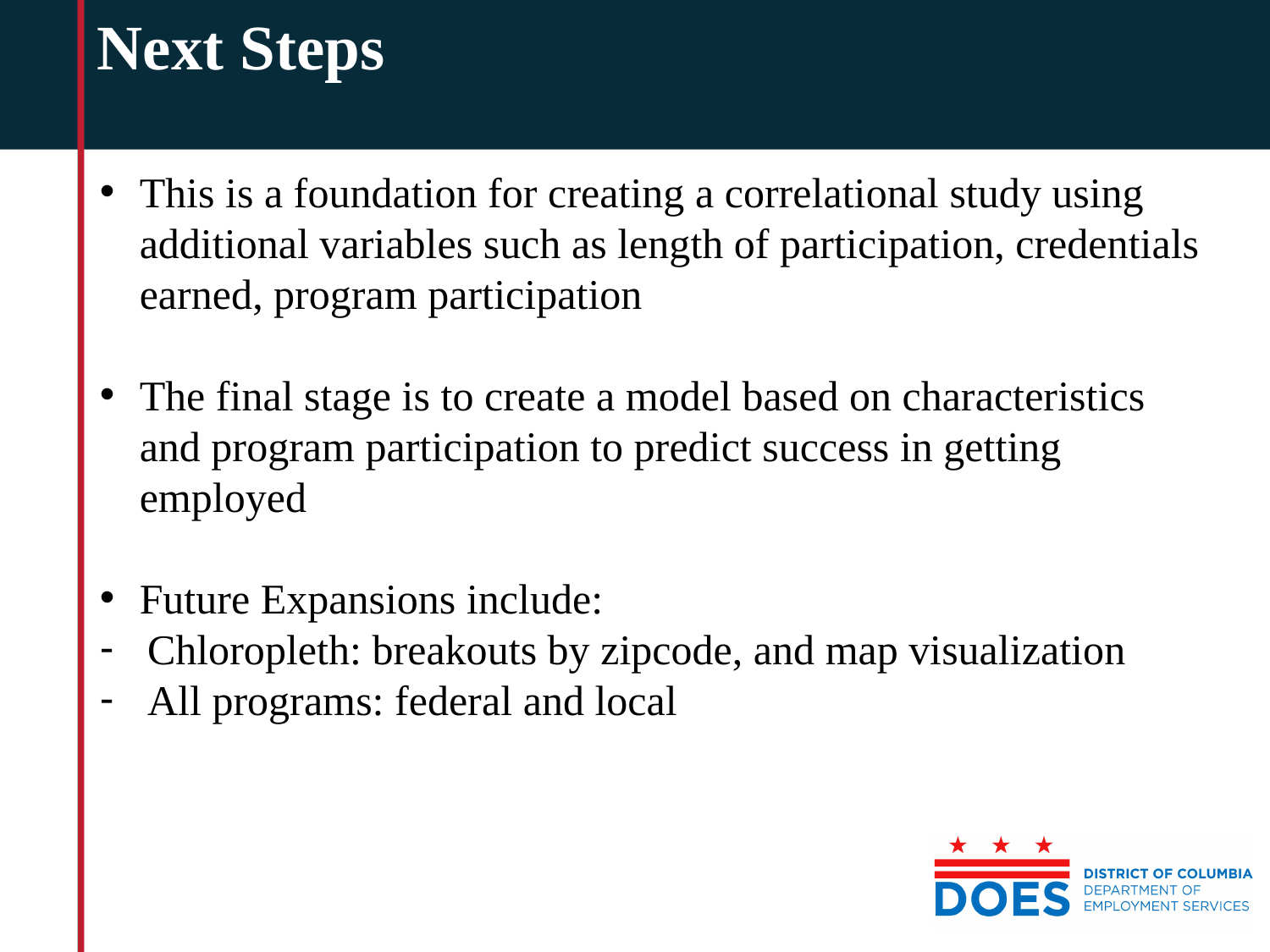

Next Steps
This is a foundation for creating a correlational study using additional variables such as length of participation, credentials earned, program participation

The final stage is to create a model based on characteristics and program participation to predict success in getting employed

Future Expansions include:
Chloropleth: breakouts by zipcode, and map visualization
All programs: federal and local